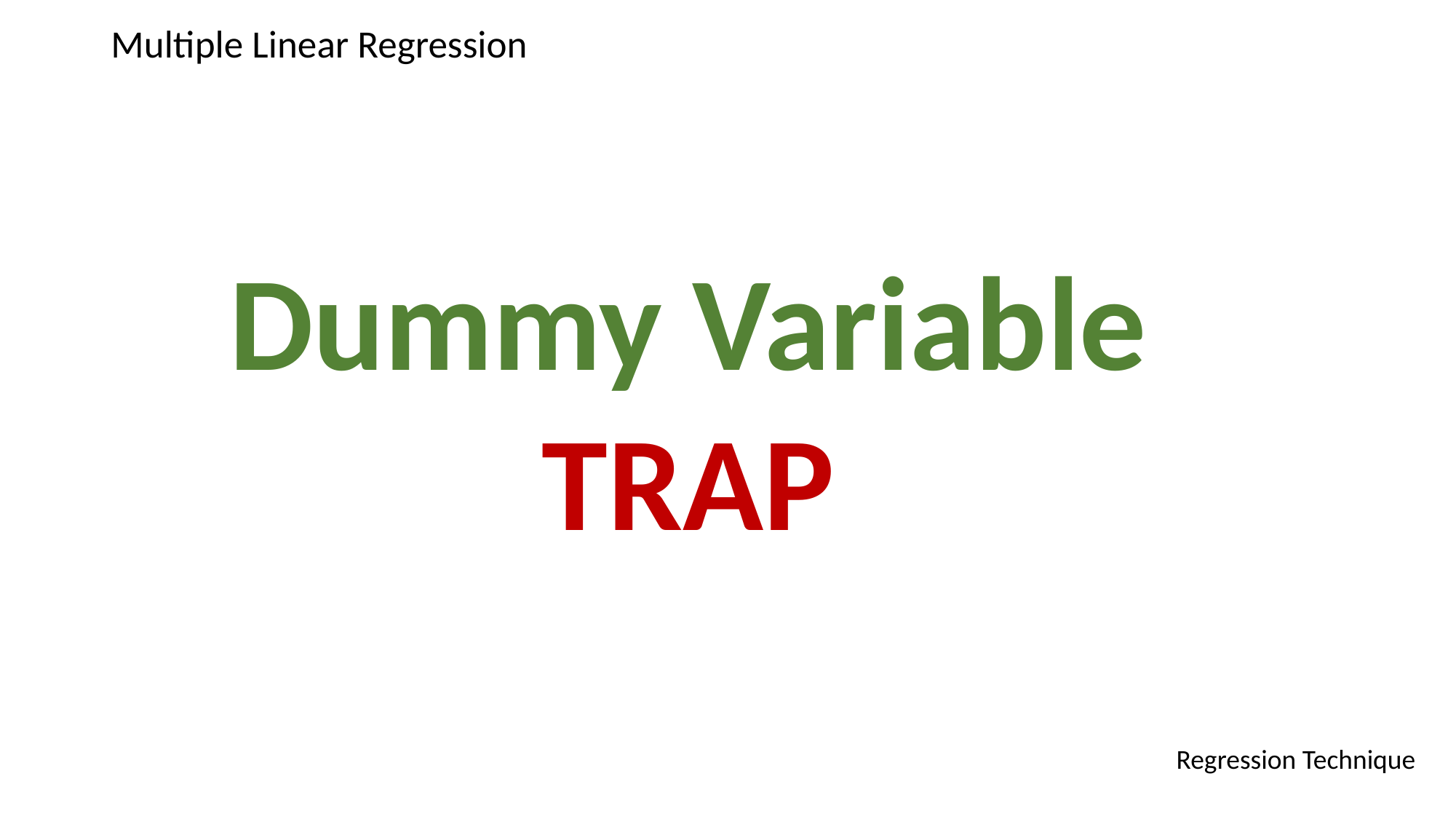

# Multiple Linear Regression
Dummy Variable TRAP
Regression Technique